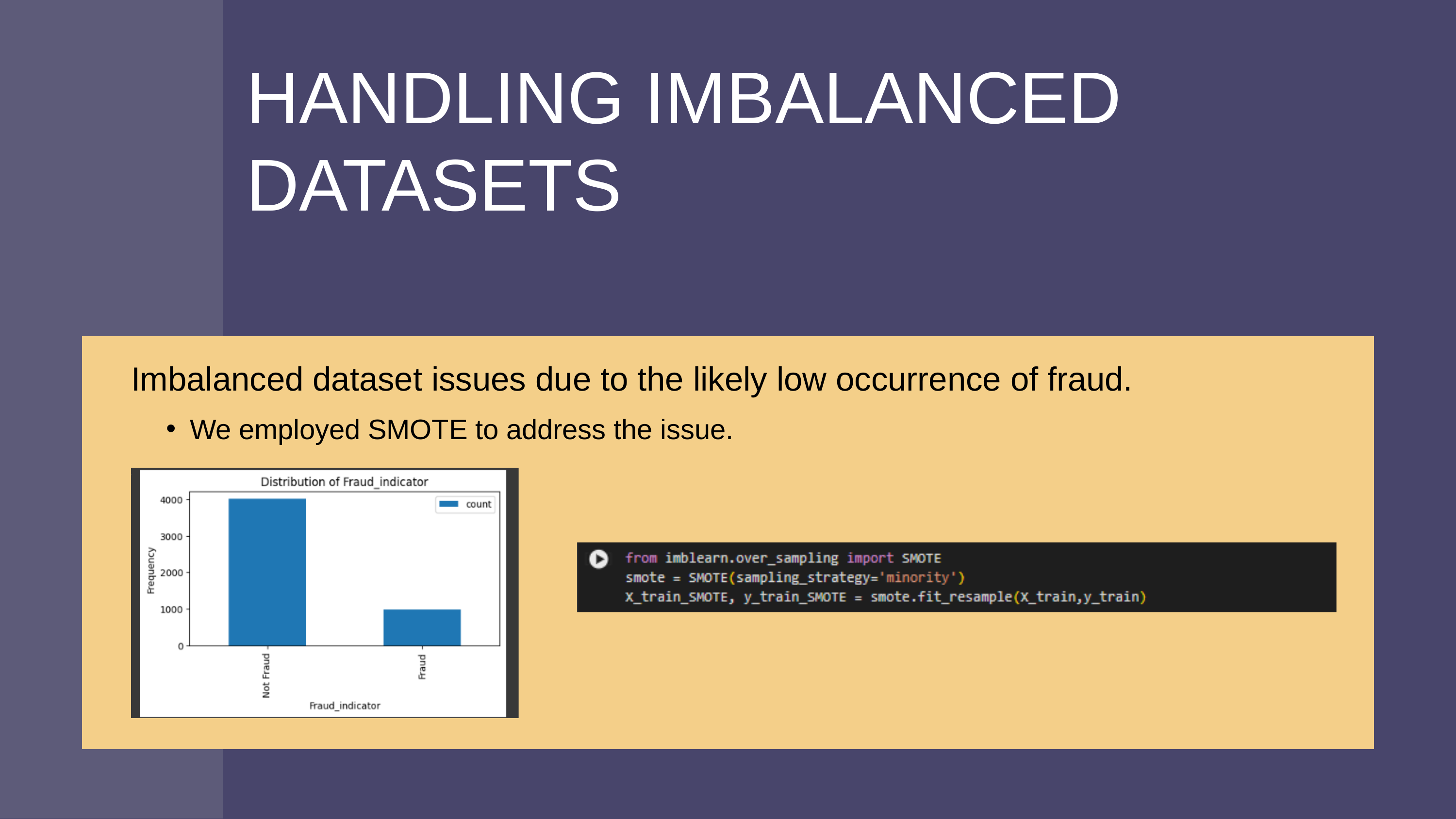

HANDLING IMBALANCED DATASETS

Imbalanced dataset issues due to the likely low occurrence of fraud.
We employed SMOTE to address the issue.